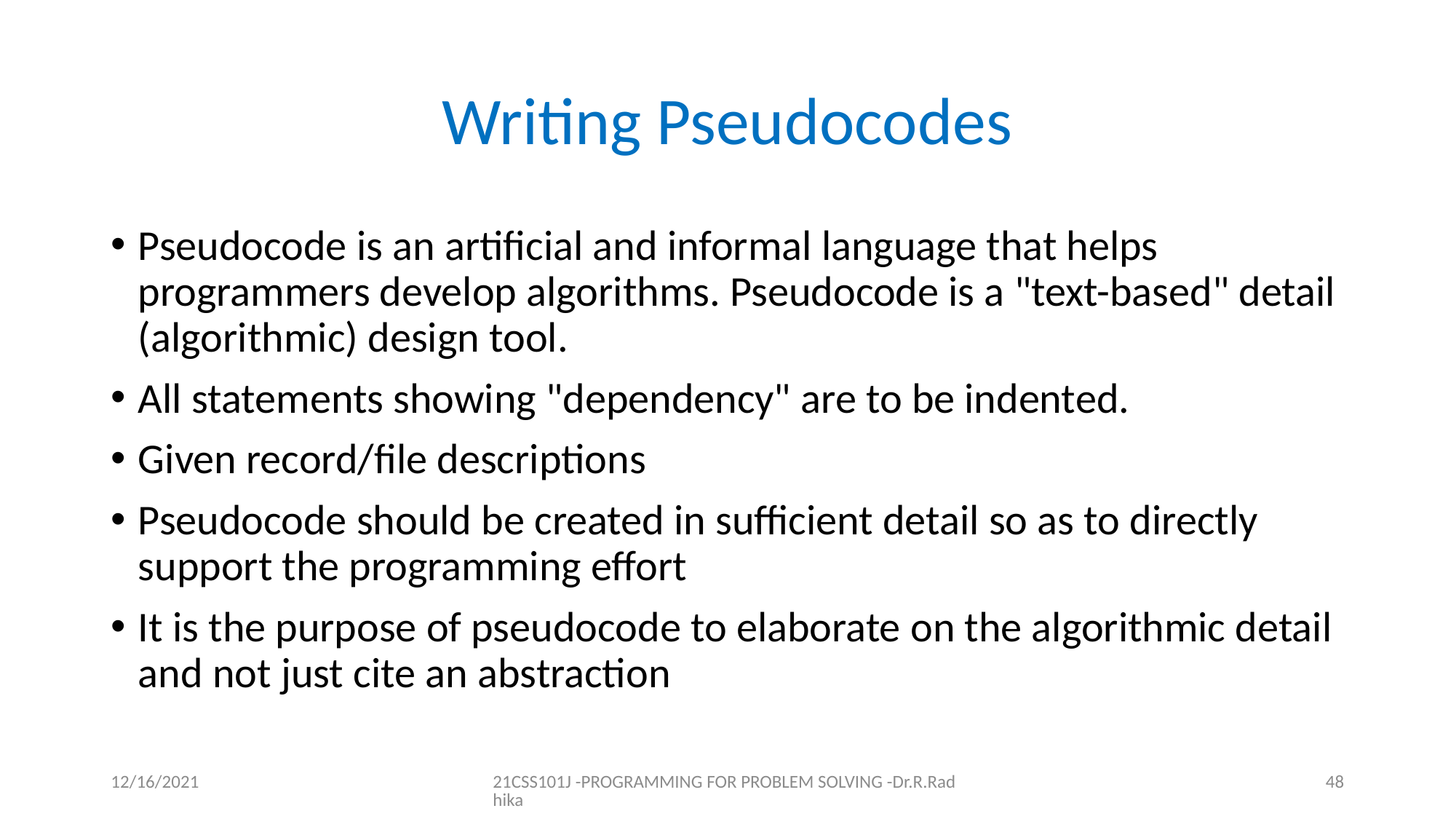

# Writing Pseudocodes
Pseudocode is an artificial and informal language that helps programmers develop algorithms. Pseudocode is a "text-based" detail (algorithmic) design tool.
All statements showing "dependency" are to be indented.
Given record/file descriptions
Pseudocode should be created in sufficient detail so as to directly support the programming effort
It is the purpose of pseudocode to elaborate on the algorithmic detail and not just cite an abstraction
12/16/2021
21CSS101J -PROGRAMMING FOR PROBLEM SOLVING -Dr.R.Radhika
48